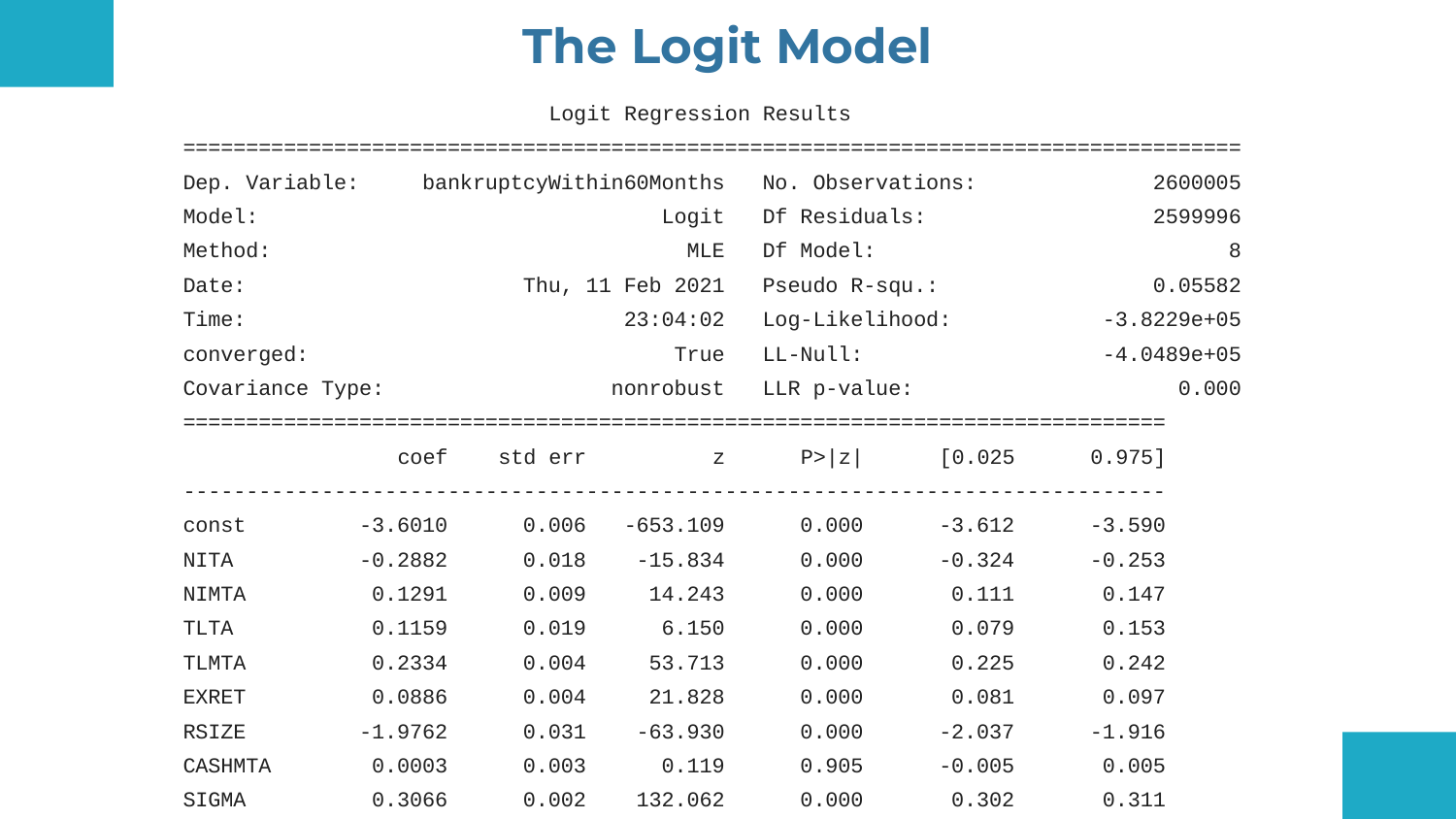

# The Logit Model
                             Logit Regression Results
====================================================================================
Dep. Variable:     bankruptcyWithin60Months   No. Observations:              2600005
Model:                                Logit   Df Residuals:                  2599996
Method:                                 MLE   Df Model:                            8
Date:                      Thu, 11 Feb 2021   Pseudo R-squ.:                 0.05582
Time:                              23:04:02   Log-Likelihood:            -3.8229e+05
converged:                             True   LL-Null:                   -4.0489e+05
Covariance Type:                  nonrobust   LLR p-value:                     0.000
==============================================================================
                 coef    std err          z      P>|z|      [0.025      0.975]
------------------------------------------------------------------------------
const         -3.6010      0.006   -653.109      0.000      -3.612      -3.590
NITA          -0.2882      0.018    -15.834      0.000      -0.324      -0.253
NIMTA          0.1291      0.009     14.243      0.000       0.111       0.147
TLTA           0.1159      0.019      6.150      0.000       0.079       0.153
TLMTA          0.2334      0.004     53.713      0.000       0.225       0.242
EXRET          0.0886      0.004     21.828      0.000       0.081       0.097
RSIZE         -1.9762      0.031    -63.930      0.000      -2.037      -1.916
CASHMTA        0.0003      0.003      0.119      0.905      -0.005       0.005
SIGMA          0.3066      0.002    132.062      0.000       0.302       0.311
==============================================================================